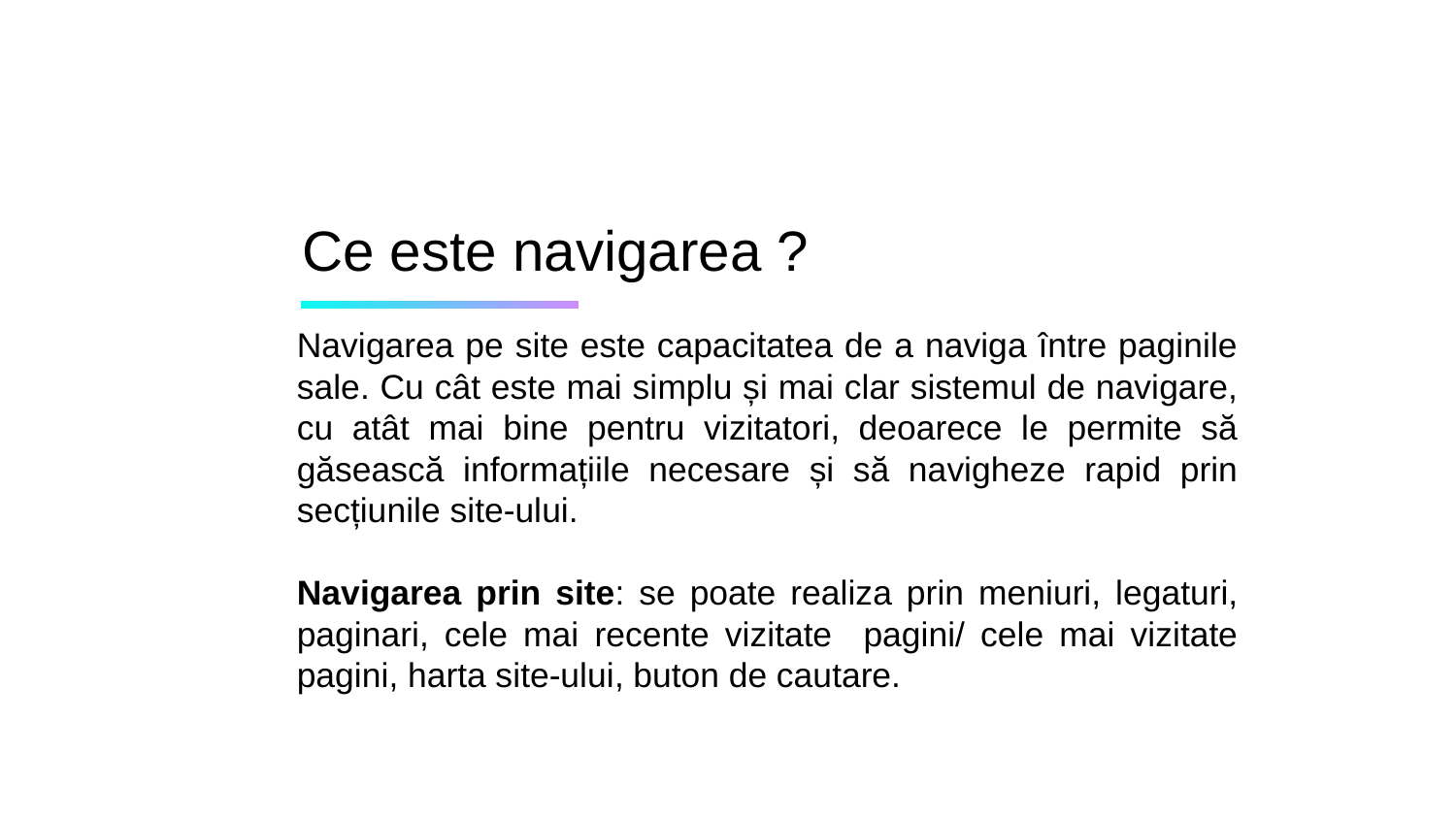

# Ce este navigarea ?

Navigarea pe site este capacitatea de a naviga între paginile sale. Cu cât este mai simplu și mai clar sistemul de navigare, cu atât mai bine pentru vizitatori, deoarece le permite să găsească informațiile necesare și să navigheze rapid prin secțiunile site-ului.

Navigarea prin site: se poate realiza prin meniuri, legaturi, paginari, cele mai recente vizitate  pagini/ cele mai vizitate pagini, harta site-ului, buton de cautare.